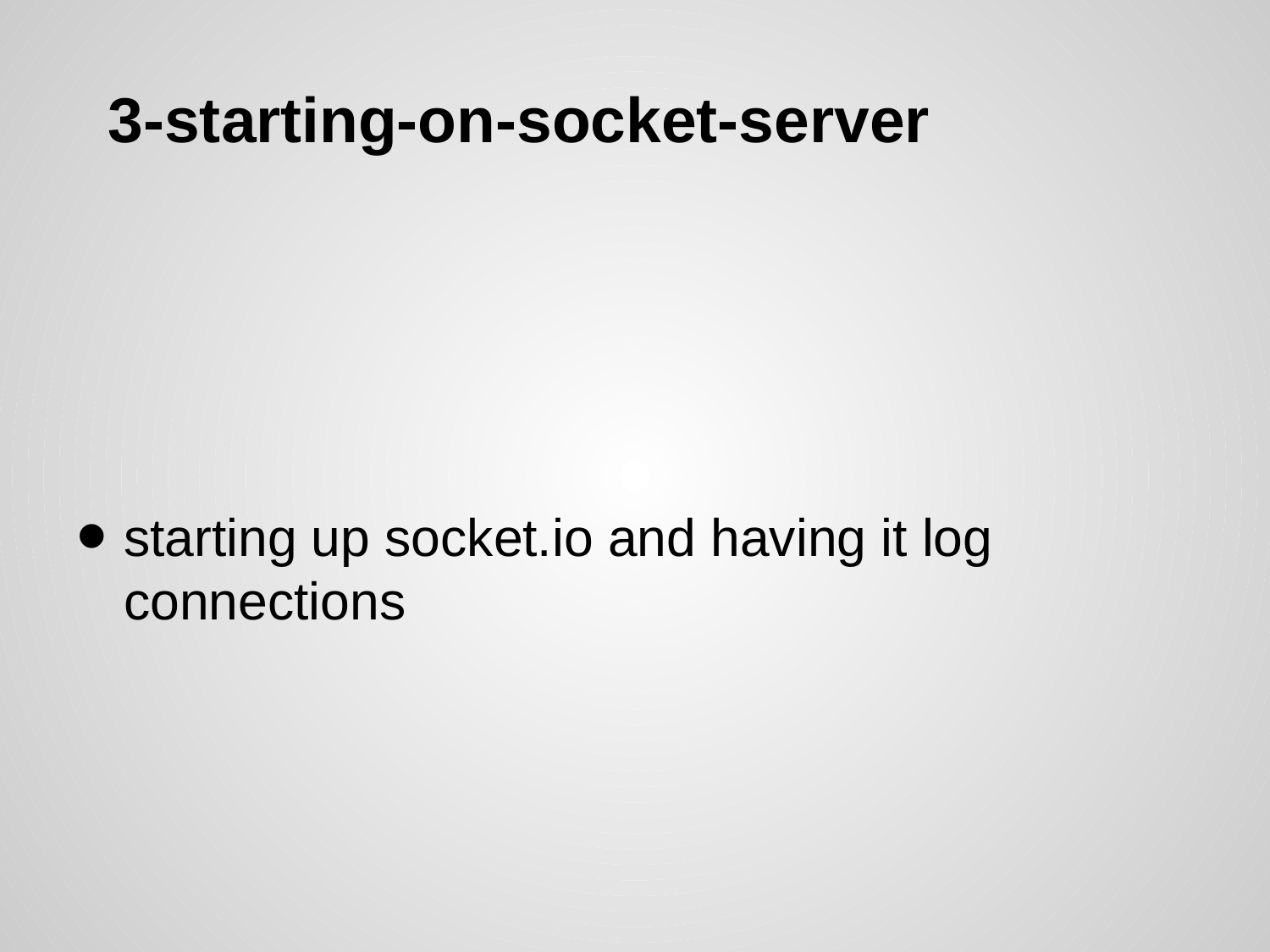

# 3-starting-on-socket-server
starting up socket.io and having it log connections